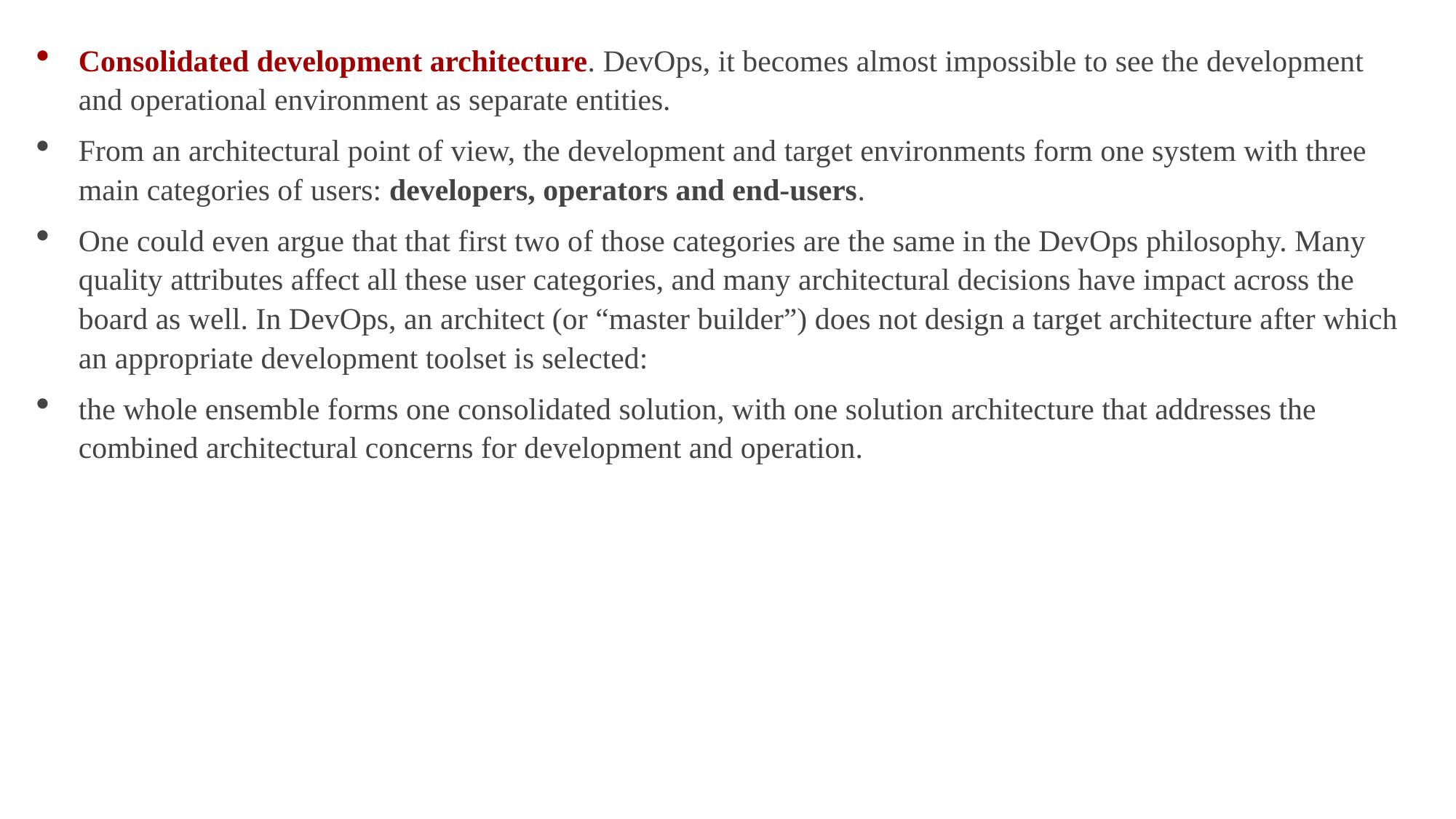

Consolidated development architecture. DevOps, it becomes almost impossible to see the development and operational environment as separate entities.
From an architectural point of view, the development and target environments form one system with three main categories of users: developers, operators and end-users.
One could even argue that that first two of those categories are the same in the DevOps philosophy. Many quality attributes affect all these user categories, and many architectural decisions have impact across the board as well. In DevOps, an architect (or “master builder”) does not design a target architecture after which an appropriate development toolset is selected:
the whole ensemble forms one consolidated solution, with one solution architecture that addresses the combined architectural concerns for development and operation.